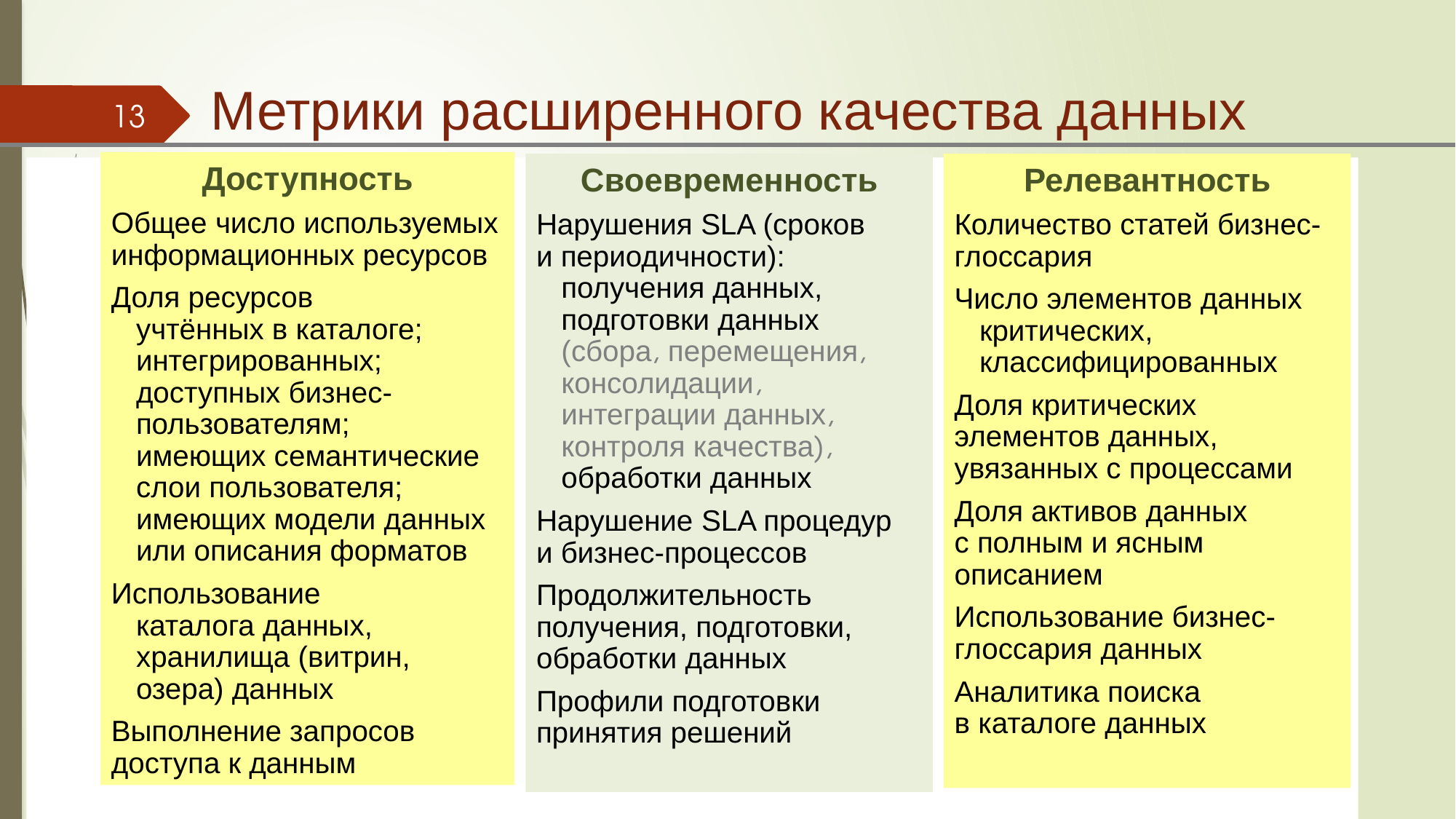

# Метрики расширенного качества данных
13
Доступность
Общее число используемых информационных ресурсов
Доля ресурсов
учтённых в каталоге;
интегрированных;
доступных бизнес-пользователям;
имеющих семантические слои пользователя;
имеющих модели данных
или описания форматов
Использование
каталога данных,
хранилища (витрин, озера) данных
Выполнение запросов доступа к данным
Своевременность
Нарушения SLA (сроков
и периодичности):
получения данных,
подготовки данных
(сбора, перемещения, консолидации,
интеграции данных,
контроля качества),
обработки данных
Нарушение SLA процедур
и бизнес-процессов
Продолжительность
получения, подготовки, обработки данных
Профили подготовки
принятия решений

Релевантность
Количество статей бизнес-глоссария
Число элементов данных
критических,
классифицированных
Доля критических элементов данных, увязанных с процессами
Доля активов данных
с полным и ясным описанием
Использование бизнес-глоссария данных
Аналитика поиска
в каталоге данных